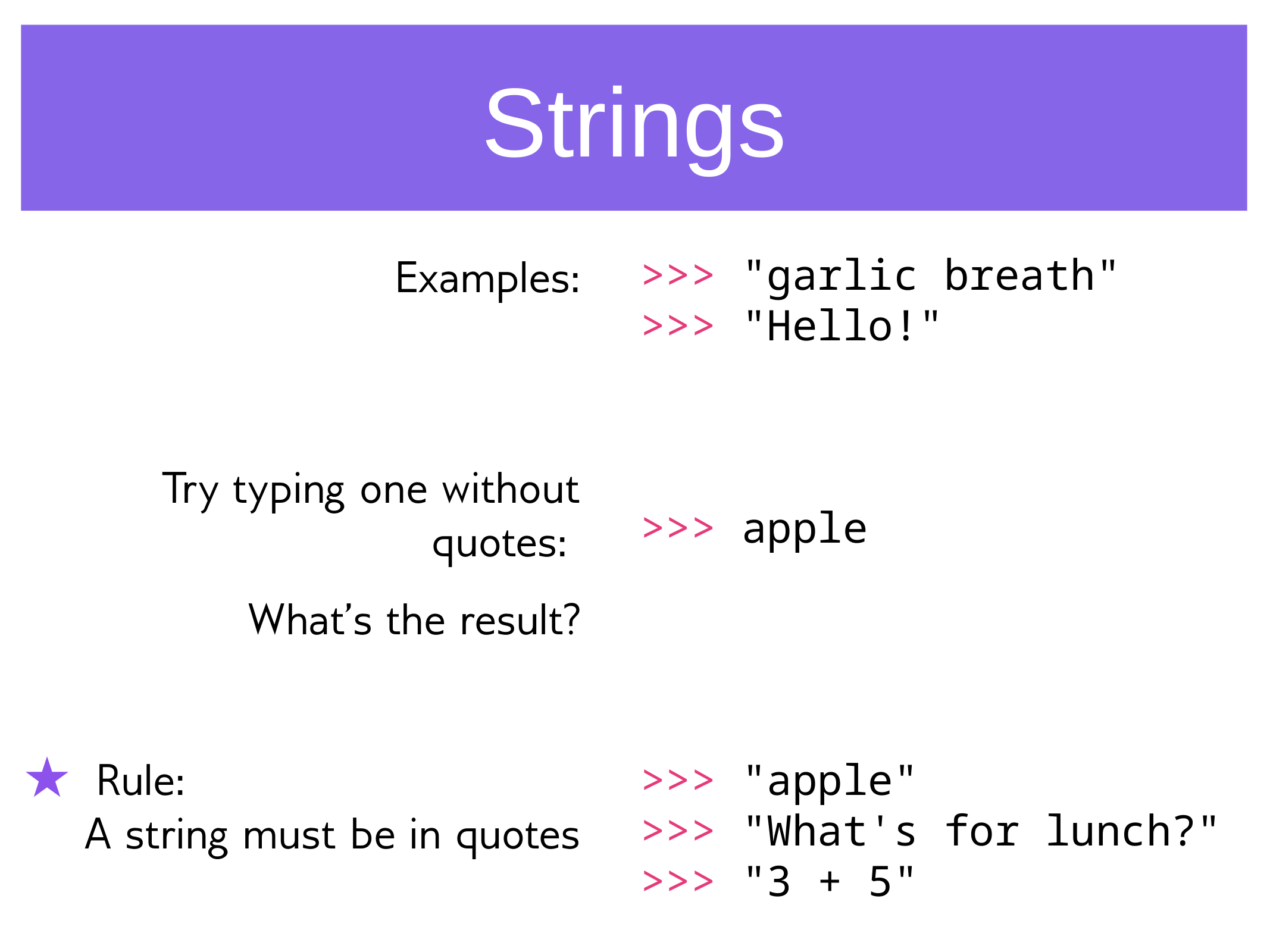

Strings
Examples:

Try typing one without quotes:
What’s the result?

Rule:
A string must be in quotes
>>> "garlic breath"
>>> "Hello!"

>>> apple

>>> "apple"
>>> "What's for lunch?"
>>> "3 + 5"